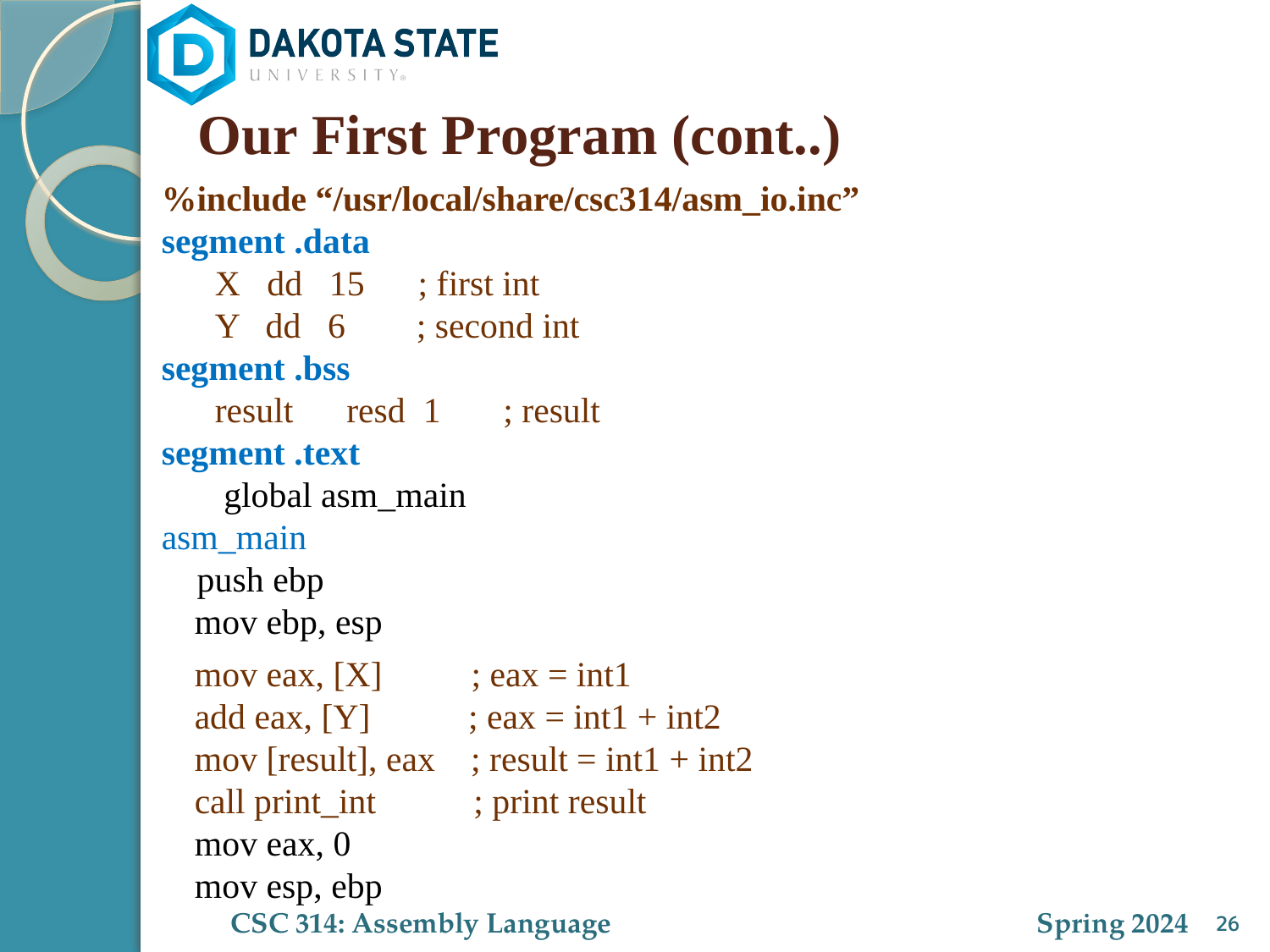

# Our First Program (cont..)
%include “/usr/local/share/csc314/asm_io.inc”
segment .data
      X   dd   15      ; first int
      Y   dd   6        ; second int
segment .bss
      result      resd  1       ; result
segment .text
       global asm_main
asm_main
    push ebp
     mov ebp, esp
     mov eax, [X]          ; eax = int1
     add eax, [Y]           ; eax = int1 + int2
     mov [result], eax    ; result = int1 + int2
     call print_int           ; print result
     mov eax, 0
     mov esp, ebp

26